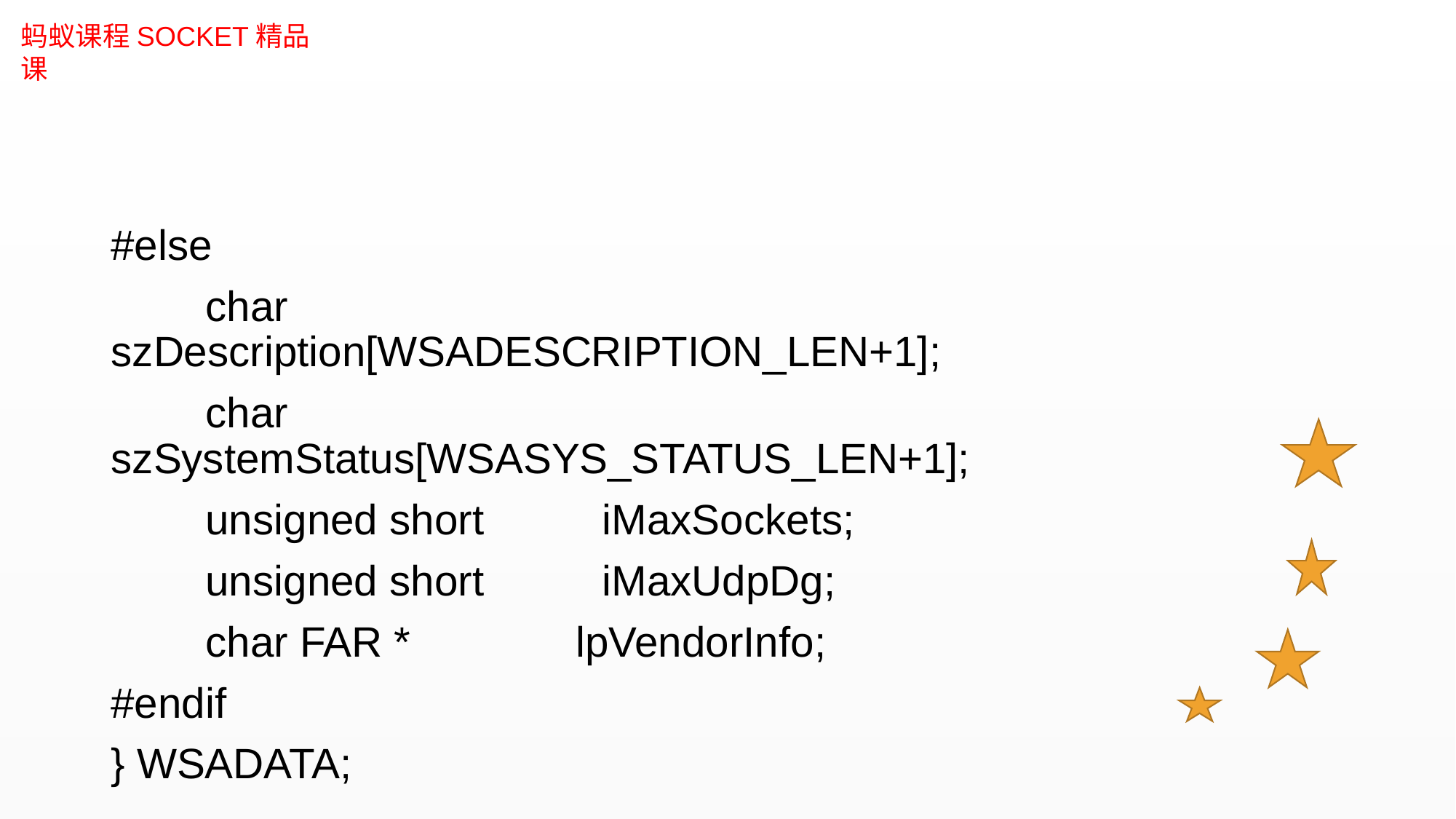

#else
        char                    szDescription[WSADESCRIPTION_LEN+1];
        char                    szSystemStatus[WSASYS_STATUS_LEN+1];
        unsigned short          iMaxSockets;
        unsigned short          iMaxUdpDg;
        char FAR *              lpVendorInfo;
#endif
} WSADATA;